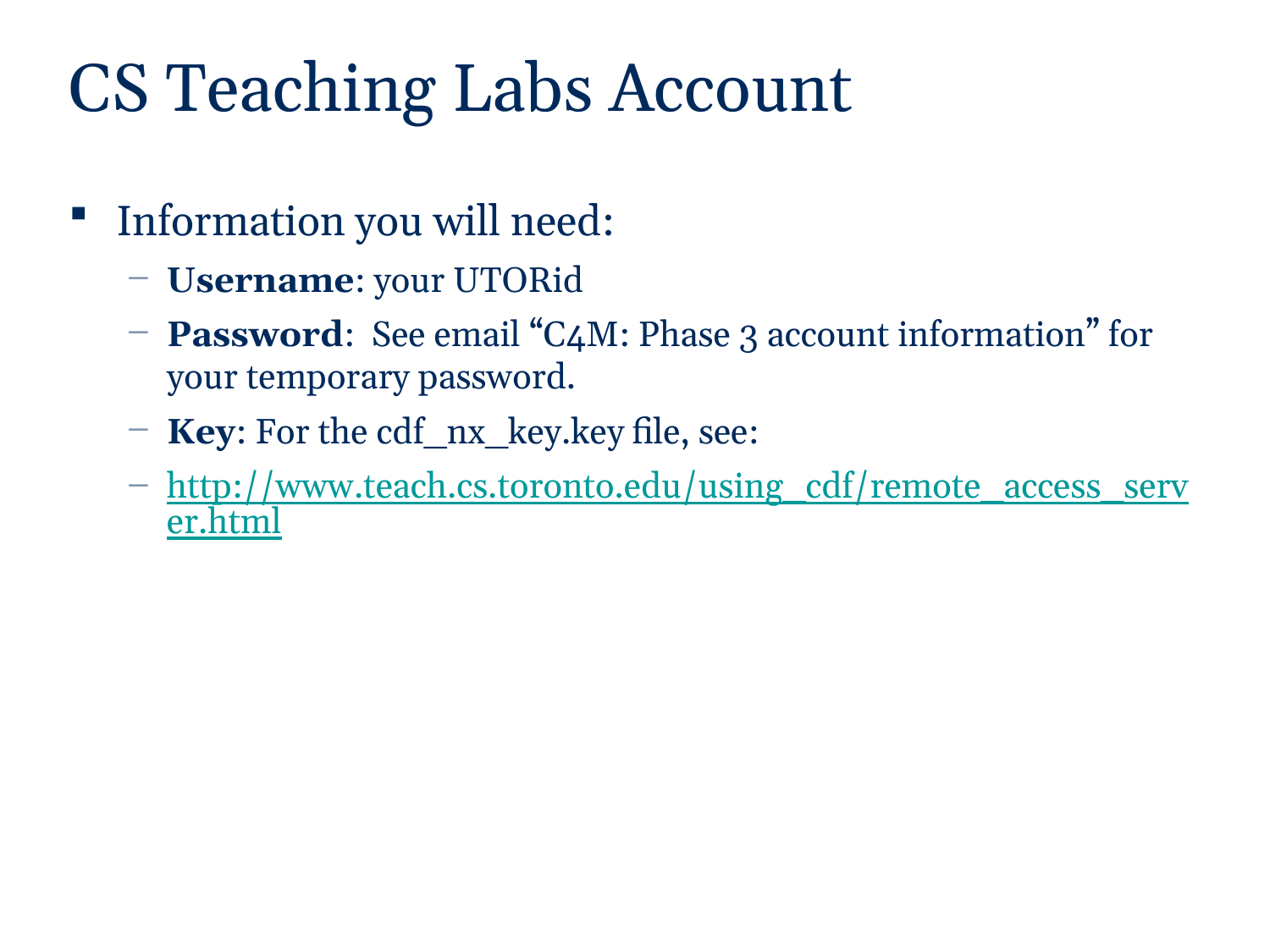

# CS Teaching Labs Account
Information you will need:
Username: your UTORid
Password:  See email “C4M: Phase 3 account information” for your temporary password.
Key: For the cdf_nx_key.key file, see:
http://www.teach.cs.toronto.edu/using_cdf/remote_access_server.html

4